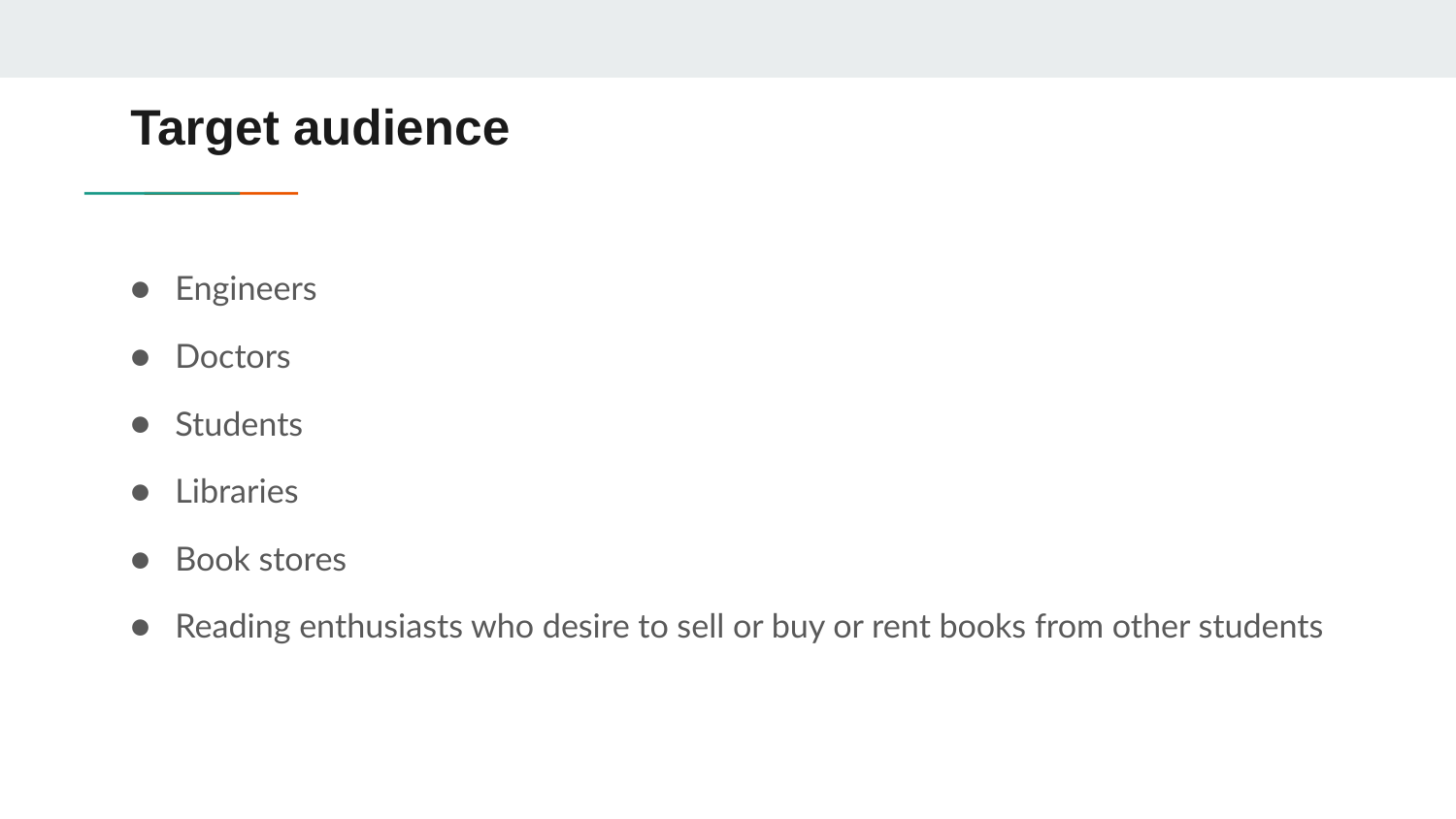

# Target audience
Engineers
Doctors
Students
Libraries
Book stores
Reading enthusiasts who desire to sell or buy or rent books from other students